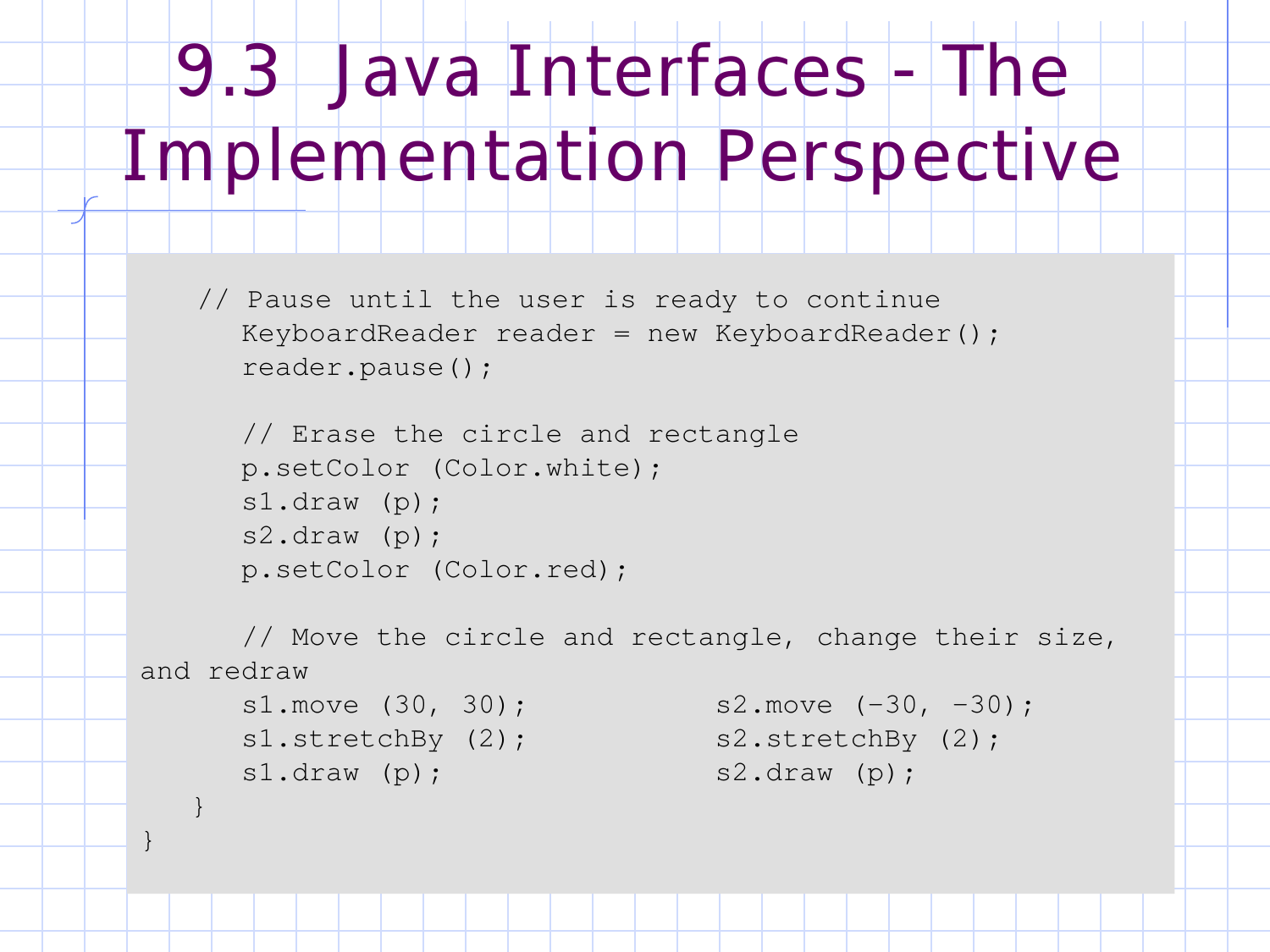

# 9.3  Java Interfaces - The Implementation Perspective

      // Pause until the user is ready to continue
      KeyboardReader reader = new KeyboardReader();
      reader.pause();

      // Erase the circle and rectangle
      p.setColor (Color.white);
      s1.draw (p);
      s2.draw (p);
      p.setColor (Color.red);

      // Move the circle and rectangle, change their size, and redraw
      s1.move (30, 30);           s2.move (-30, -30);
      s1.stretchBy (2);           s2.stretchBy (2);
      s1.draw (p);                s2.draw (p);
   }
}